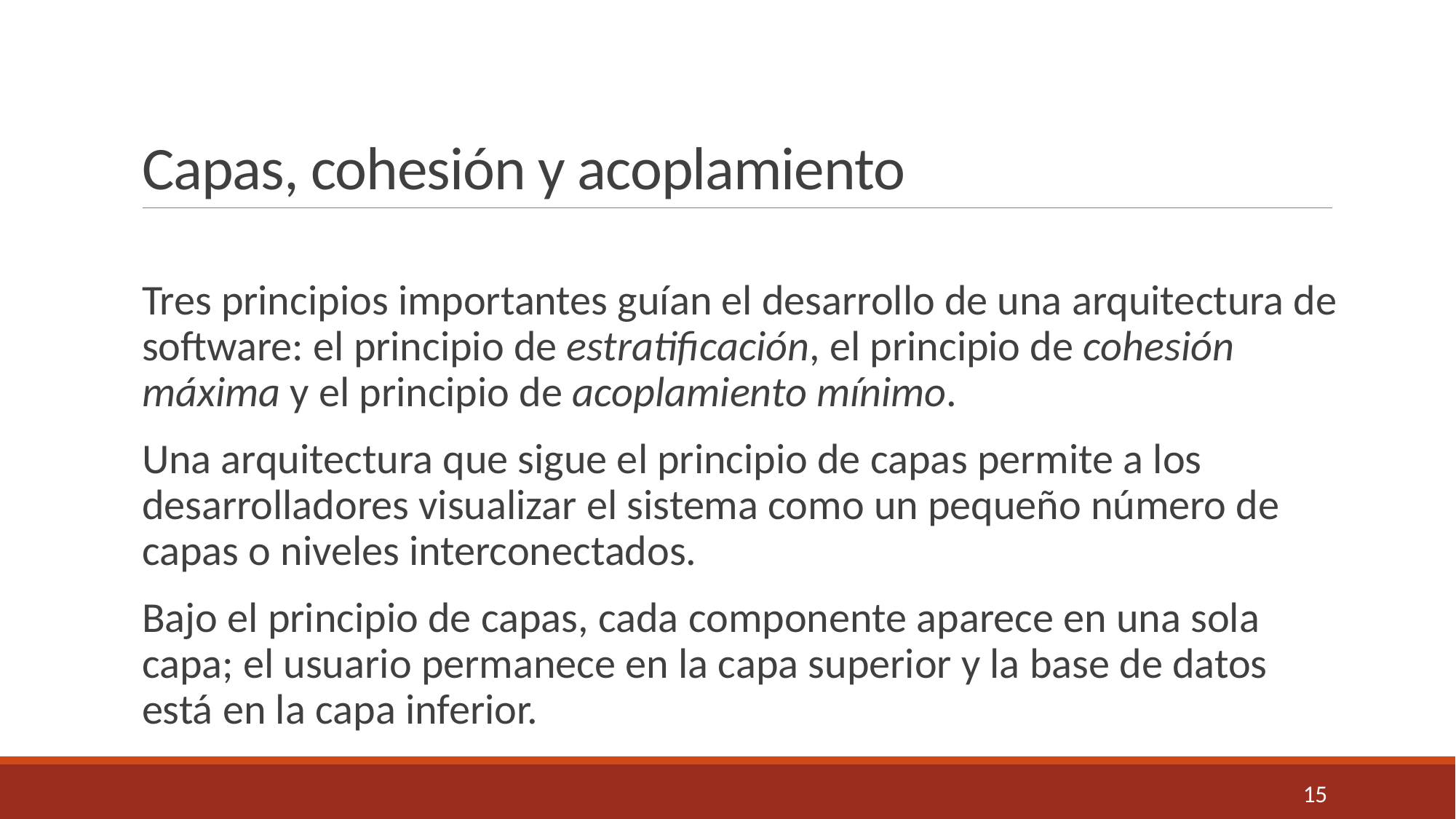

# Capas, cohesión y acoplamiento
Tres principios importantes guían el desarrollo de una arquitectura de software: el principio de estratificación, el principio de cohesión máxima y el principio de acoplamiento mínimo.
Una arquitectura que sigue el principio de capas permite a los desarrolladores visualizar el sistema como un pequeño número de capas o niveles interconectados.
Bajo el principio de capas, cada componente aparece en una sola capa; el usuario permanece en la capa superior y la base de datos está en la capa inferior.
15